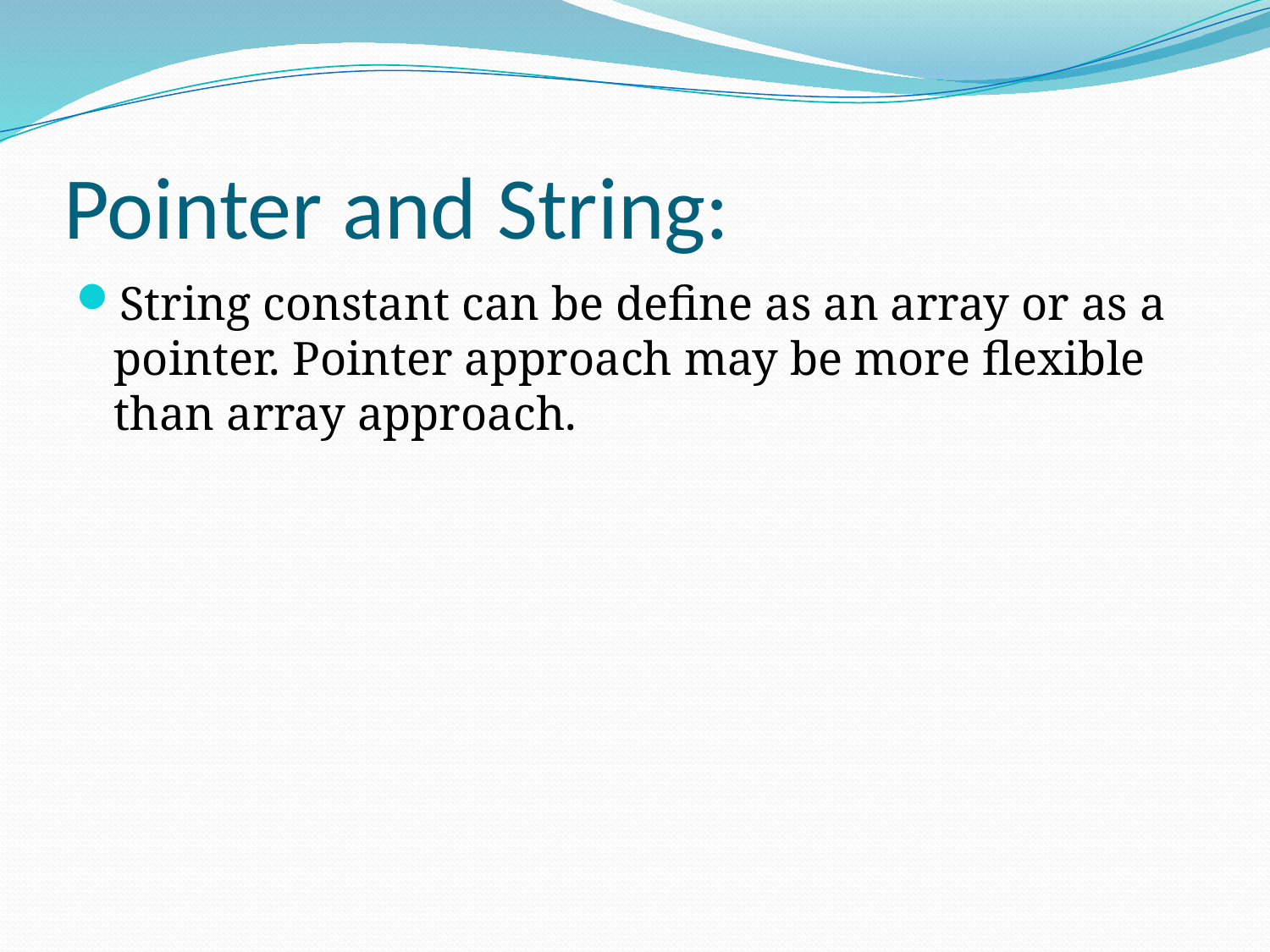

# Pointer and String:
String constant can be define as an array or as a pointer. Pointer approach may be more flexible than array approach.